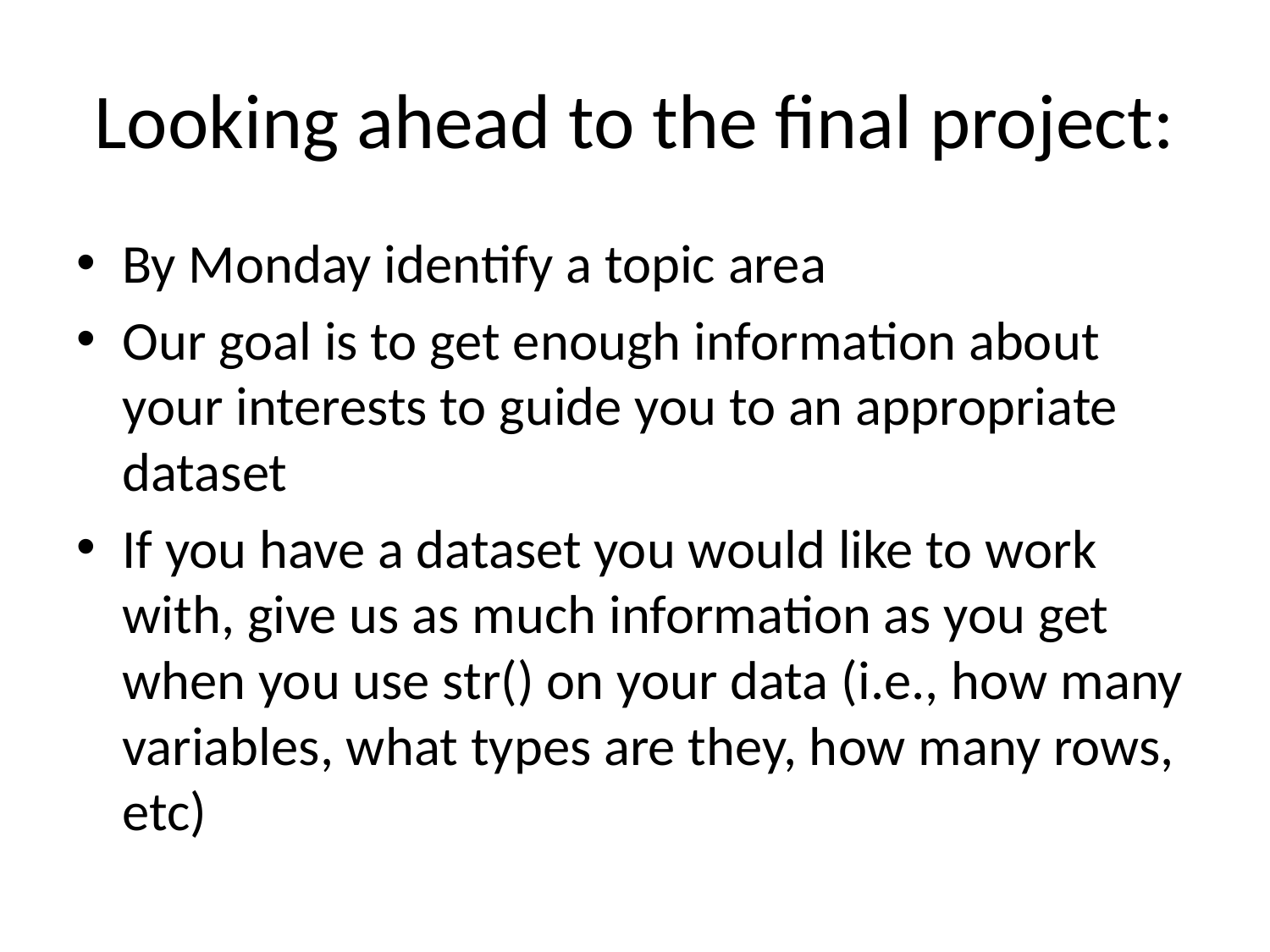

# Looking ahead to the final project:
By Monday identify a topic area
Our goal is to get enough information about your interests to guide you to an appropriate dataset
If you have a dataset you would like to work with, give us as much information as you get when you use str() on your data (i.e., how many variables, what types are they, how many rows, etc)